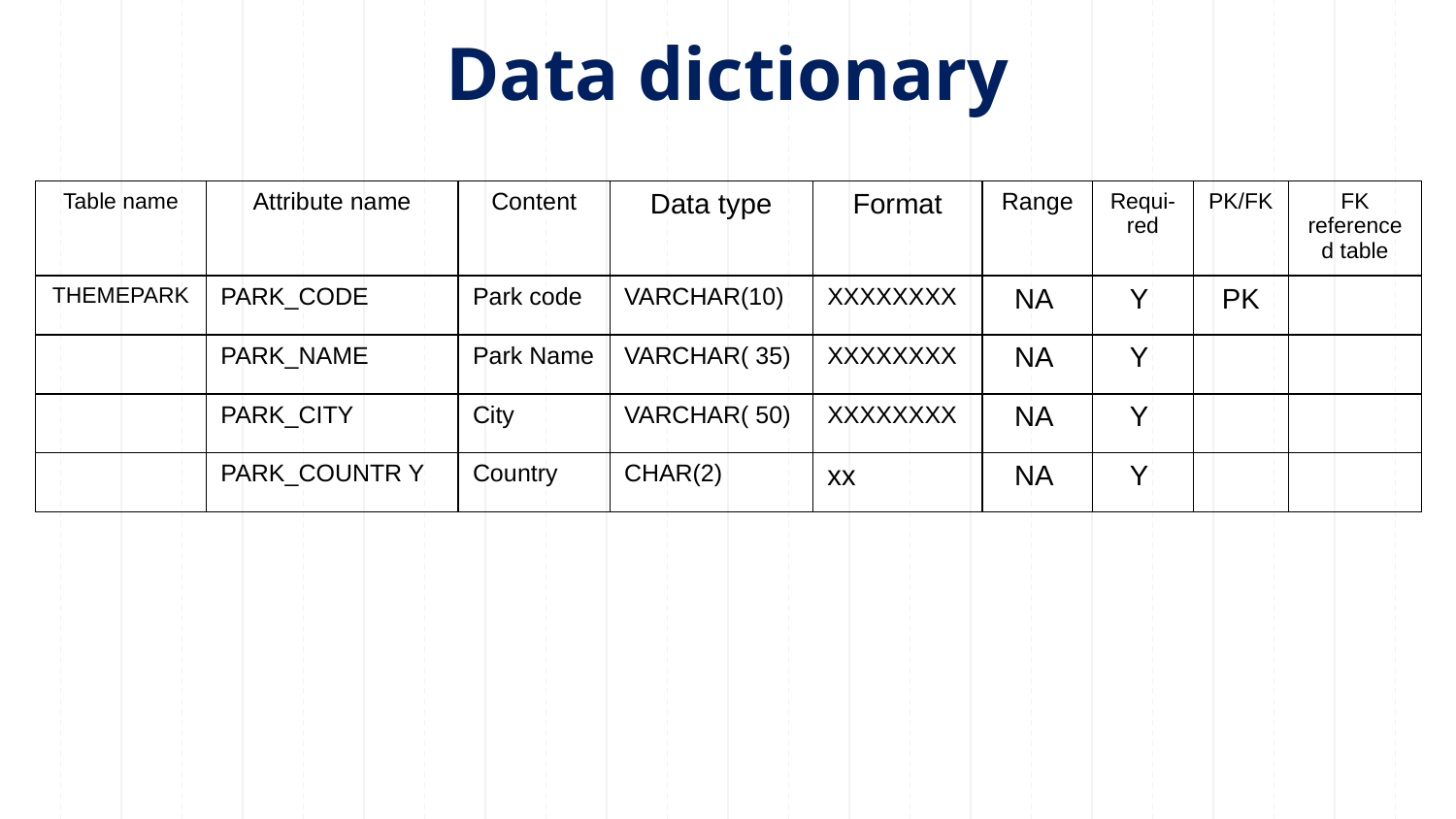

Data dictionary
| Table name | Attribute name | Content | Data type | Format | Range | Requi-red | PK/FK | FK referenced table |
| --- | --- | --- | --- | --- | --- | --- | --- | --- |
| THEMEPARK | PARK\_CODE | Park code | VARCHAR(10) | XXXXXXXX | NA | Y | PK |  |
|  | PARK\_NAME | Park Name | VARCHAR( 35) | XXXXXXXX | NA | Y |  |  |
|  | PARK\_CITY | City | VARCHAR( 50) | XXXXXXXX | NA | Y |  |  |
|  | PARK\_COUNTR Y | Country | CHAR(2) | xx | NA | Y |  |  |
15